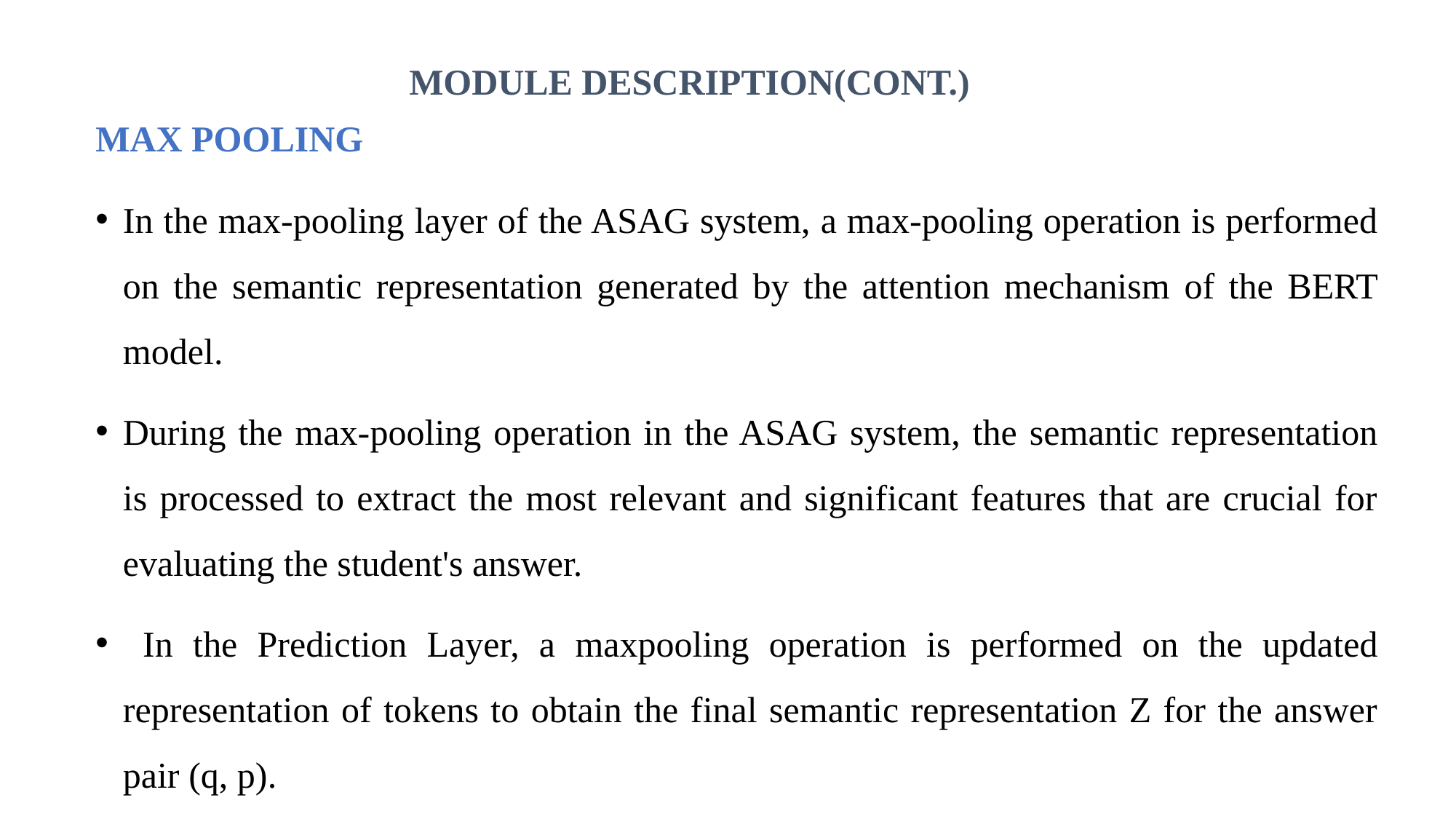

# MODULE DESCRIPTION(CONT.)
MAX POOLING
In the max-pooling layer of the ASAG system, a max-pooling operation is performed on the semantic representation generated by the attention mechanism of the BERT model.
During the max-pooling operation in the ASAG system, the semantic representation is processed to extract the most relevant and significant features that are crucial for evaluating the student's answer.
 In the Prediction Layer, a maxpooling operation is performed on the updated representation of tokens to obtain the final semantic representation Z for the answer pair (q, p).